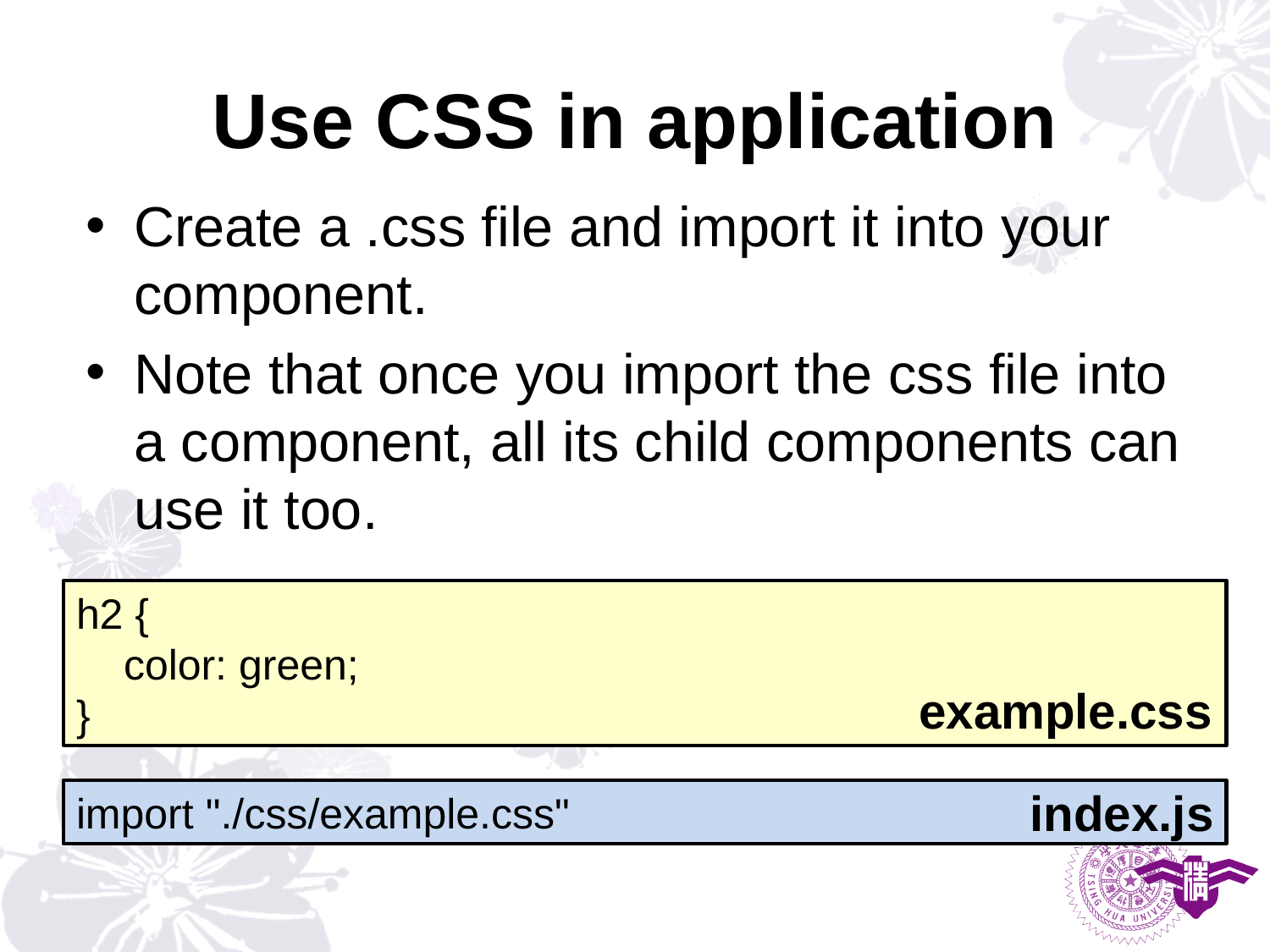

# Use CSS in application
Create a .css file and import it into your component.
Note that once you import the css file into a component, all its child components can use it too.

h2 {
    color: green;
}
example.css
index.js
import "./css/example.css"